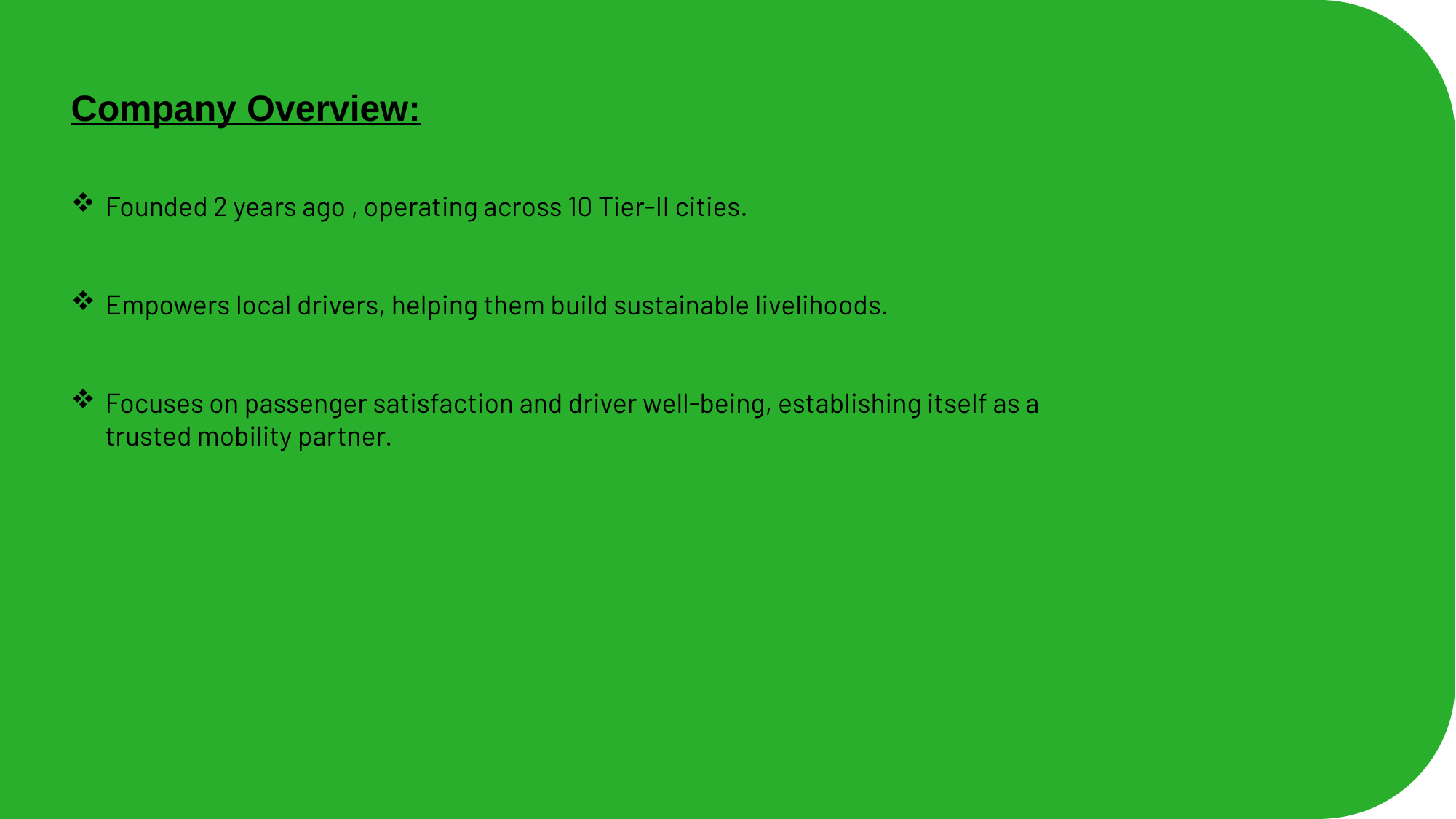

Company Overview:
Founded 2 years ago , operating across 10 Tier-II cities.

Empowers local drivers, helping them build sustainable livelihoods.

Focuses on passenger satisfaction and driver well-being, establishing itself as a trusted mobility partner.